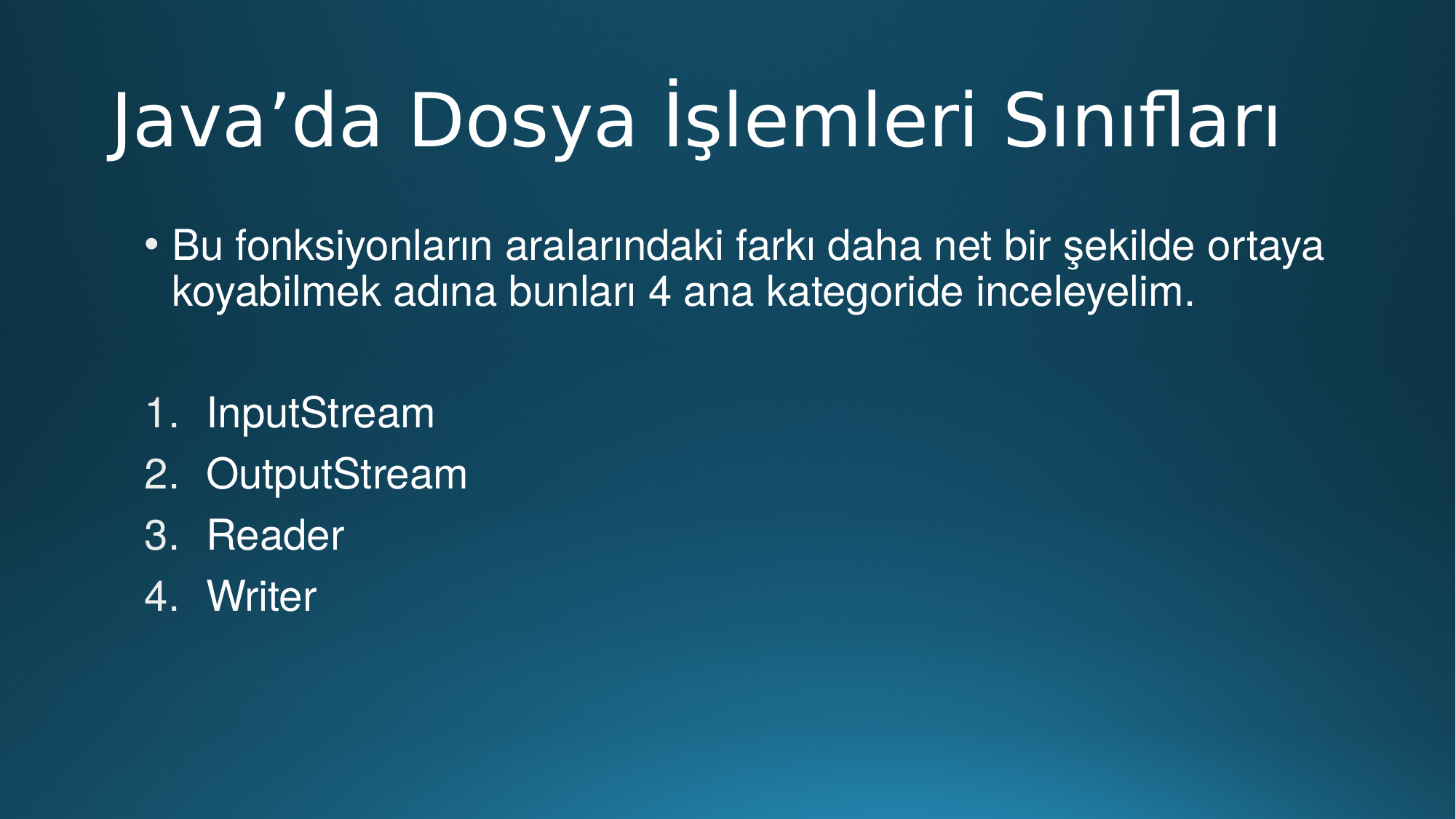

# Java’da Dosya İşlemleri Sınıfları
Bu fonksiyonların aralarındaki farkı daha net bir şekilde ortaya koyabilmek adına bunları 4 ana kategoride inceleyelim.

InputStream
OutputStream
Reader
Writer